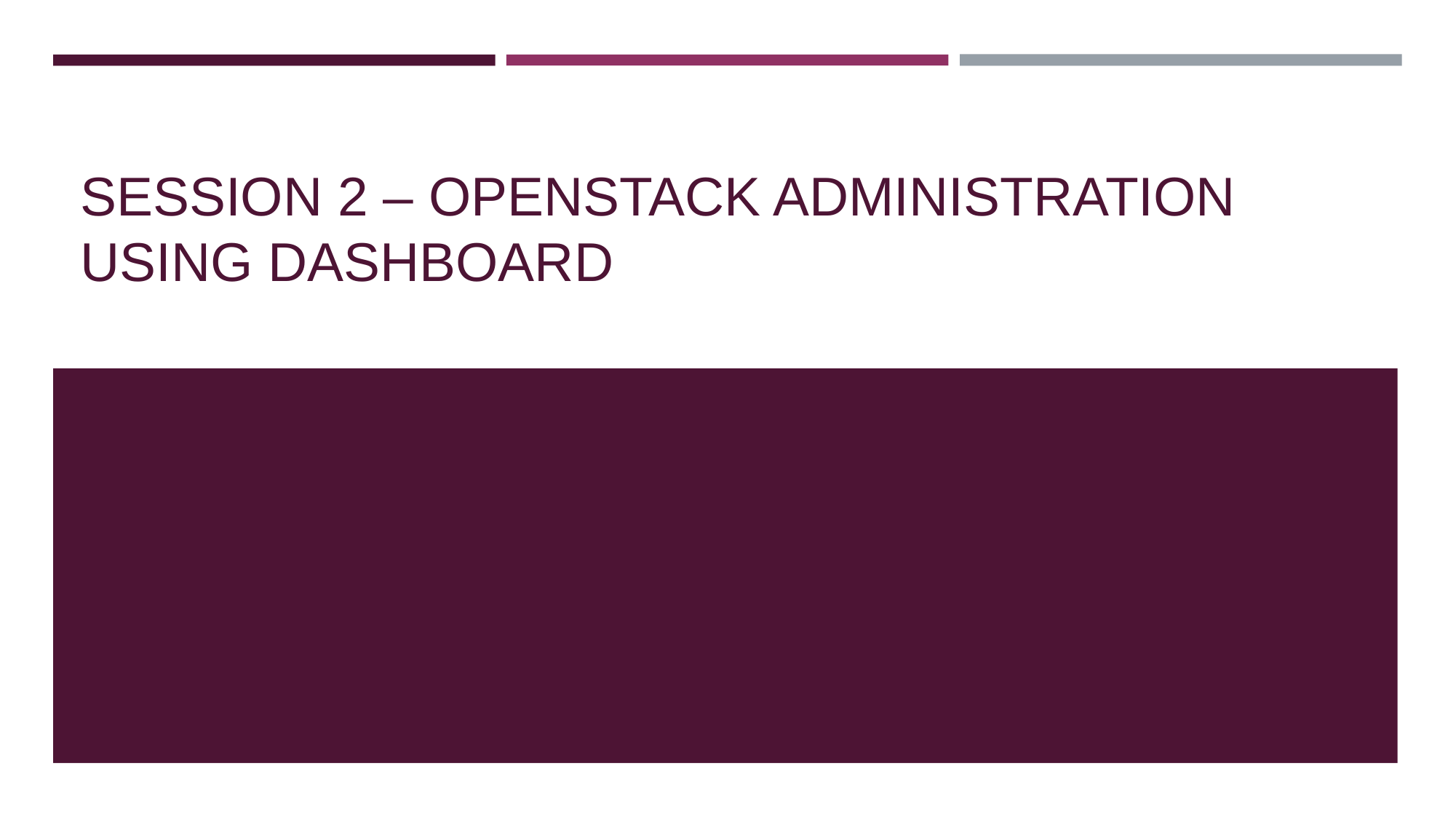

# SESSION 2 – OPENSTACK ADMINISTRATION USING DASHBOARD